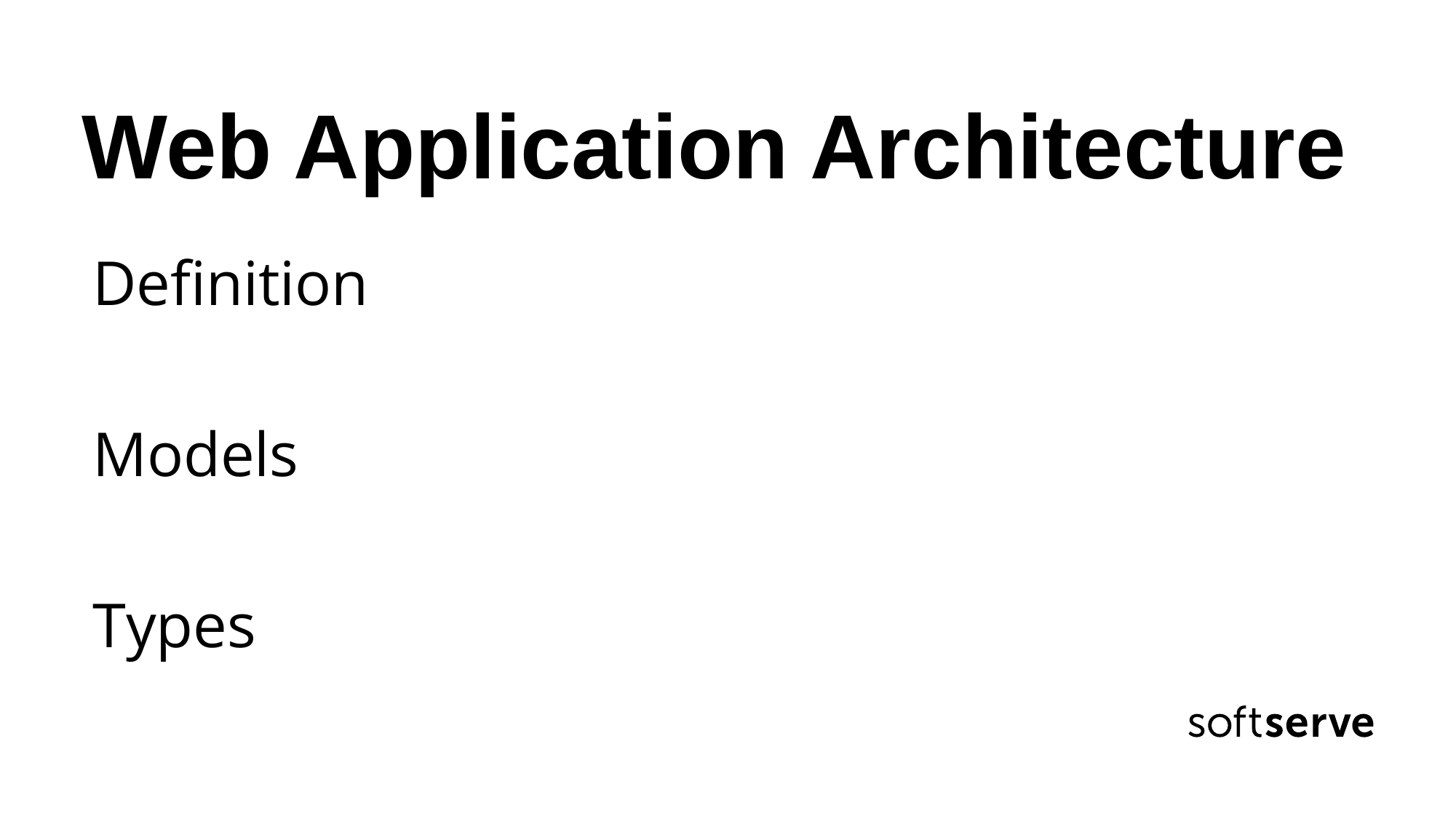

# Web Application Architecture
Definition
Models
Types